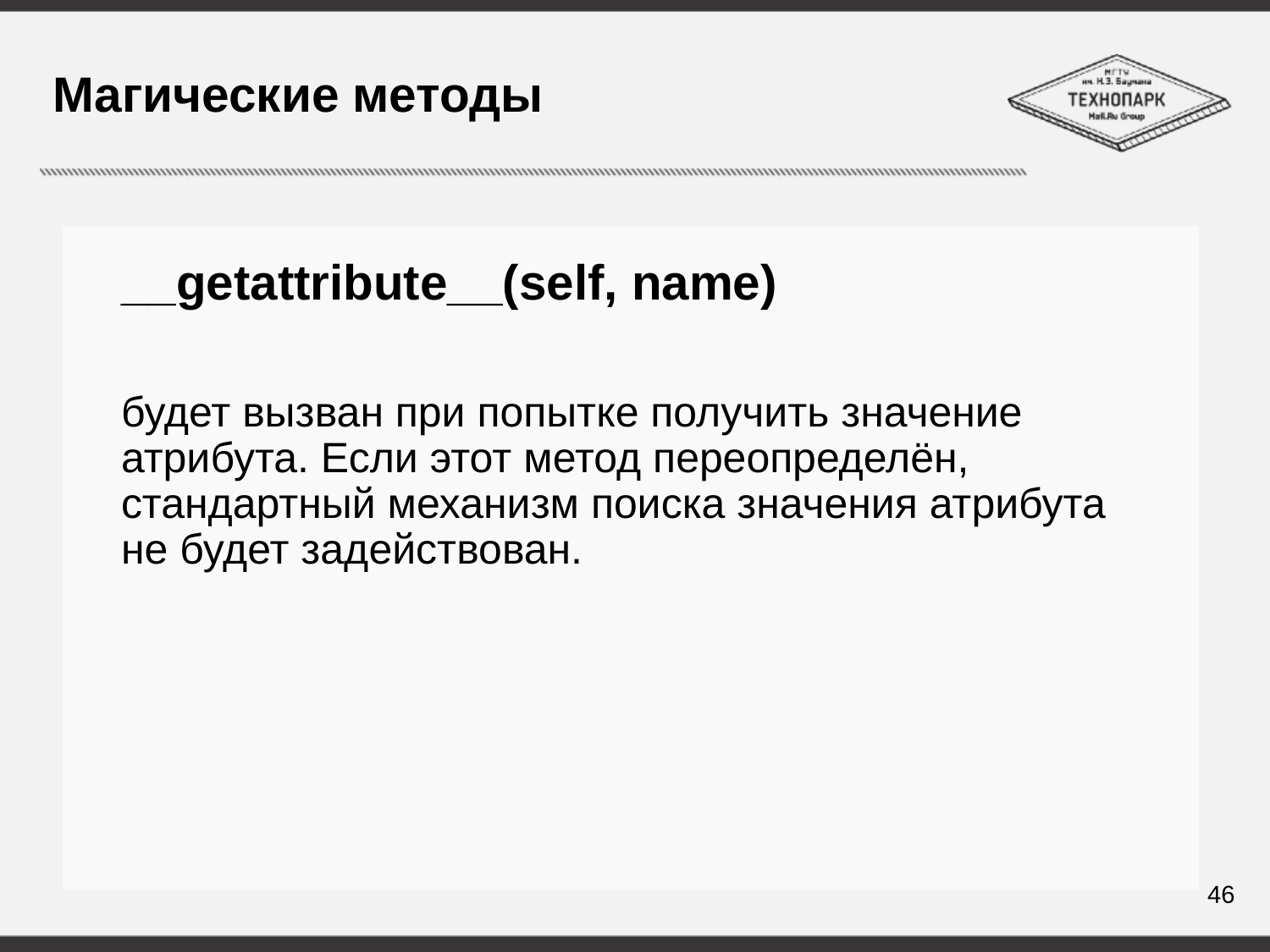

# Магические методы
__getattribute__(self, name)
будет вызван при попытке получить значение атрибута. Если этот метод переопределён, стандартный механизм поиска значения атрибута не будет задействован.
46